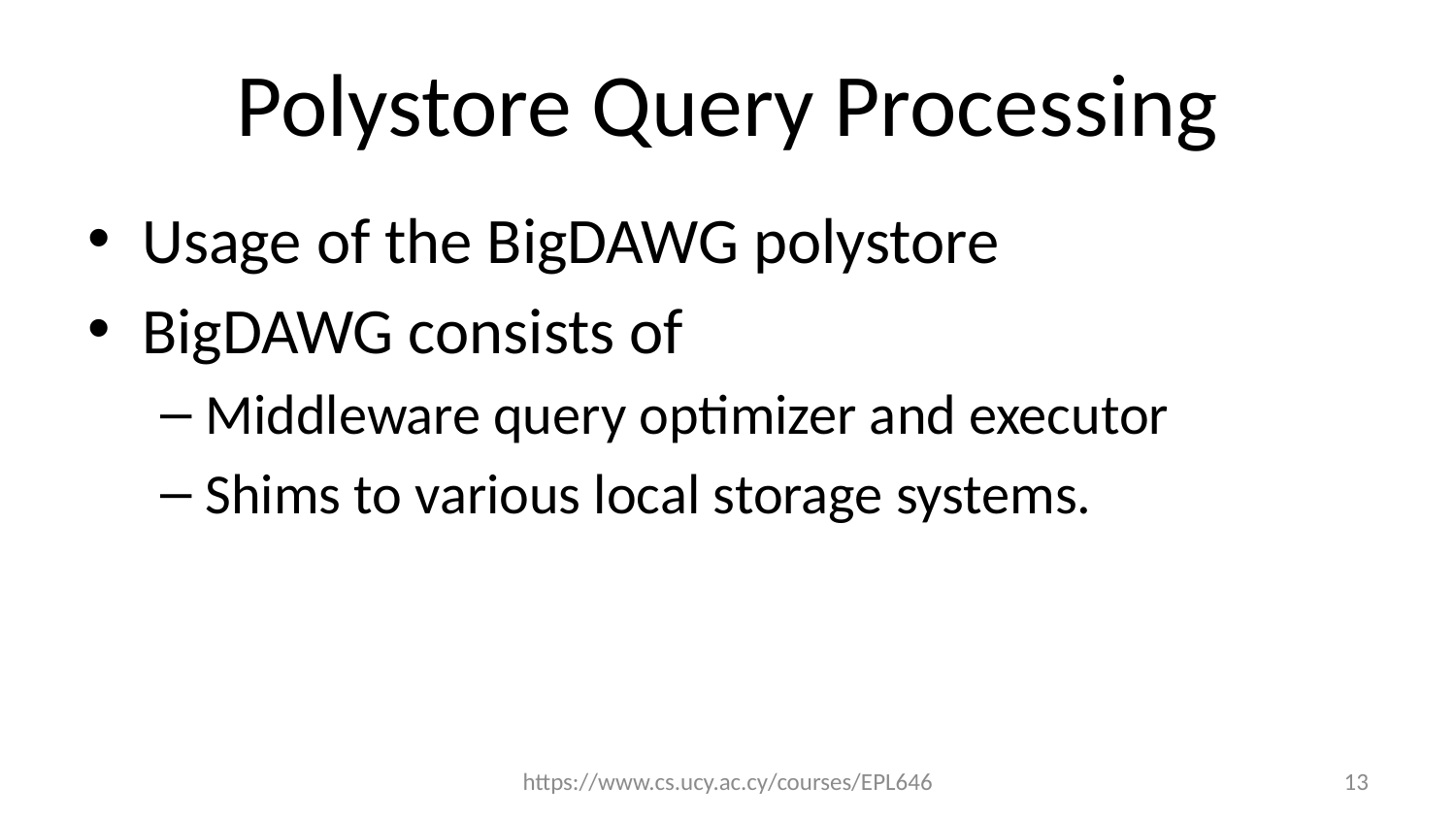

# Polystore Query Processing
Usage of the BigDAWG polystore
BigDAWG consists of
Middleware query optimizer and executor
Shims to various local storage systems.

https://www.cs.ucy.ac.cy/courses/EPL646
13